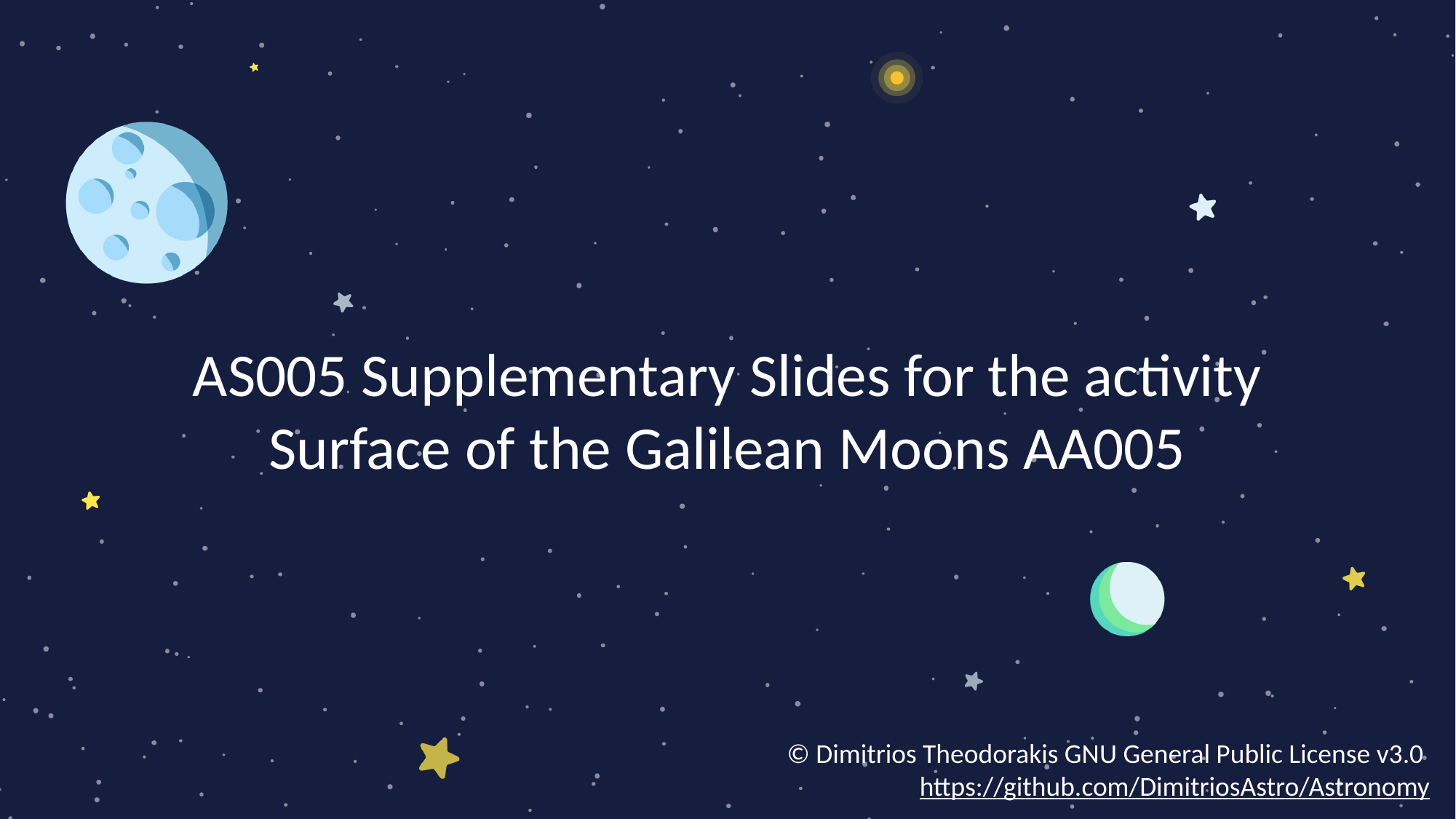

AS005 Supplementary Slides for the activity Surface of the Galilean Moons AA005